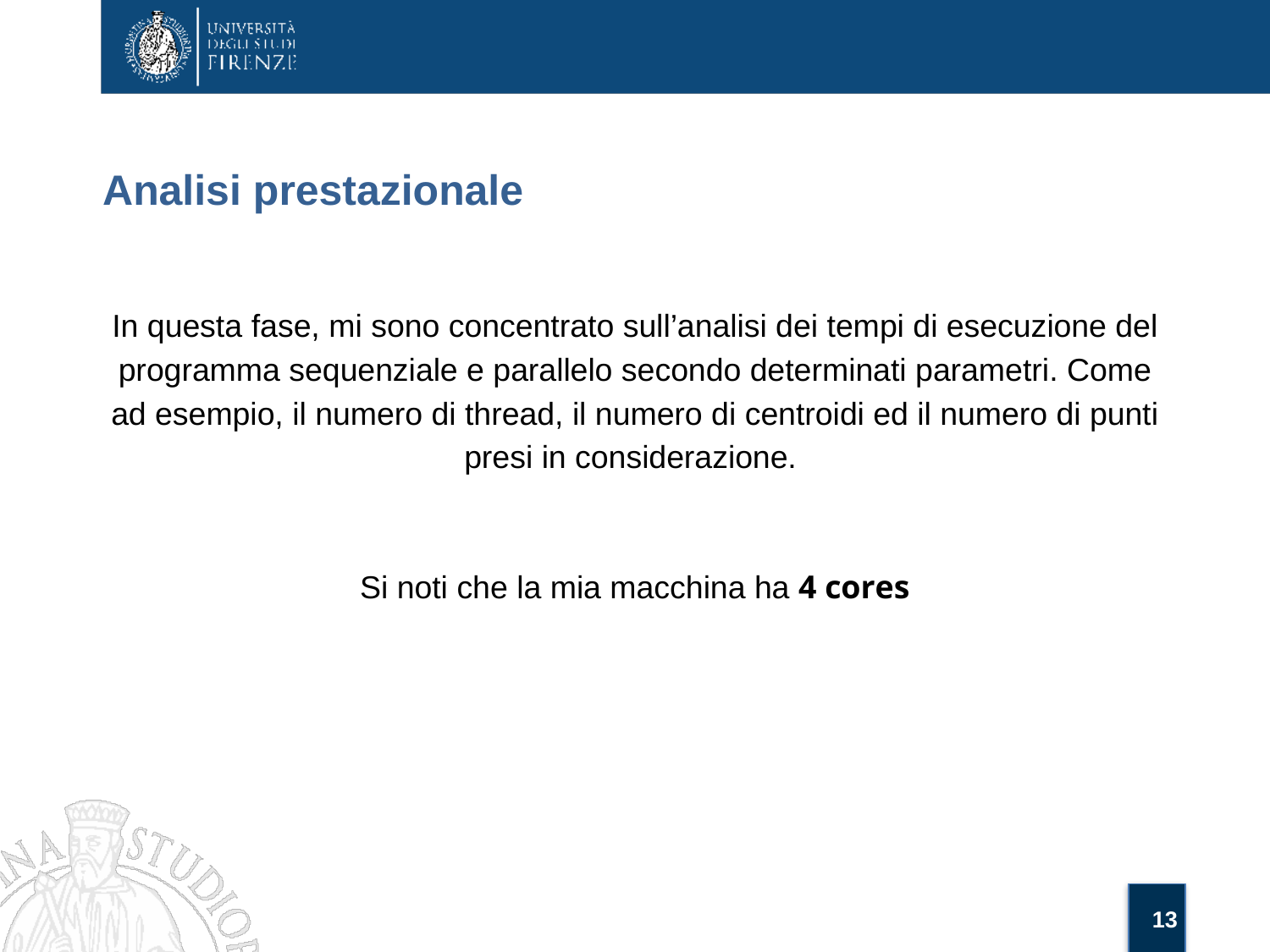

# Analisi prestazionale
In questa fase, mi sono concentrato sull’analisi dei tempi di esecuzione del programma sequenziale e parallelo secondo determinati parametri. Come ad esempio, il numero di thread, il numero di centroidi ed il numero di punti presi in considerazione.

Si noti che la mia macchina ha 4 cores
13